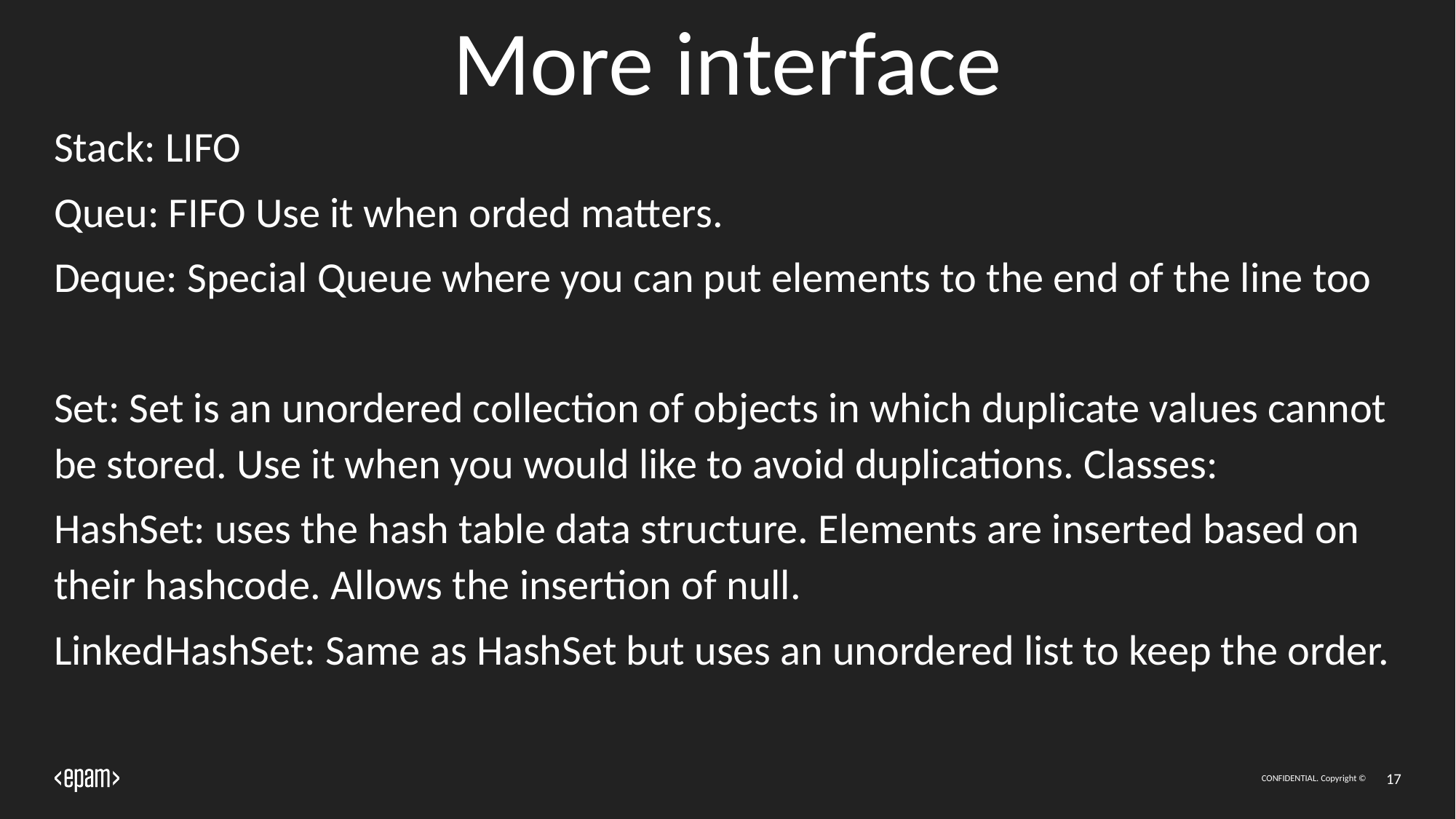

# More interface
Stack: LIFO
Queu: FIFO Use it when orded matters.
Deque: Special Queue where you can put elements to the end of the line too

Set: Set is an unordered collection of objects in which duplicate values cannot be stored. Use it when you would like to avoid duplications. Classes:
HashSet: uses the hash table data structure. Elements are inserted based on their hashcode. Allows the insertion of null.
LinkedHashSet: Same as HashSet but uses an unordered list to keep the order.